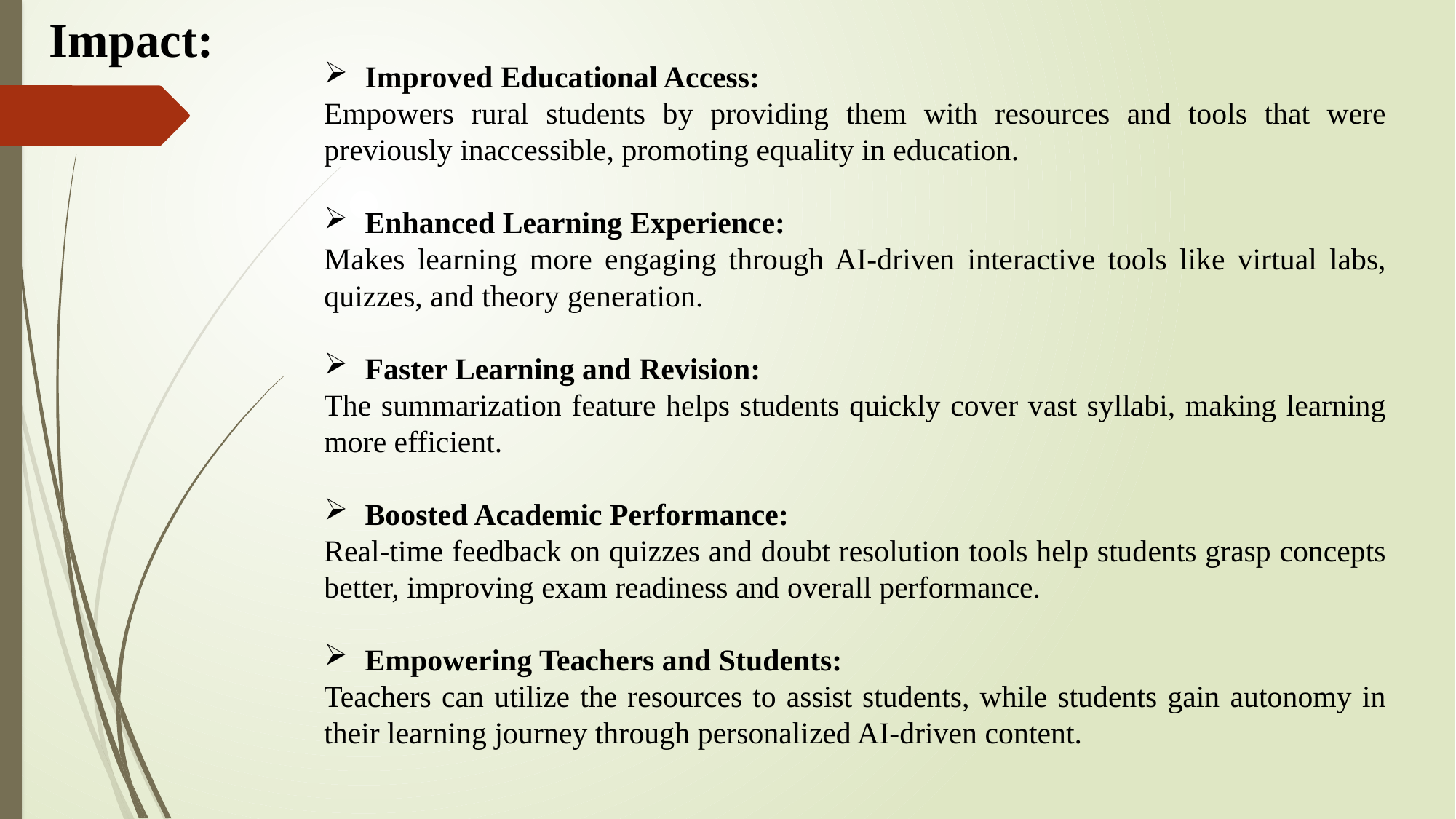

Impact:
Improved Educational Access:
Empowers rural students by providing them with resources and tools that were previously inaccessible, promoting equality in education.

Enhanced Learning Experience:
Makes learning more engaging through AI-driven interactive tools like virtual labs, quizzes, and theory generation.

Faster Learning and Revision:
The summarization feature helps students quickly cover vast syllabi, making learning more efficient.

Boosted Academic Performance:
Real-time feedback on quizzes and doubt resolution tools help students grasp concepts better, improving exam readiness and overall performance.

Empowering Teachers and Students:
Teachers can utilize the resources to assist students, while students gain autonomy in their learning journey through personalized AI-driven content.